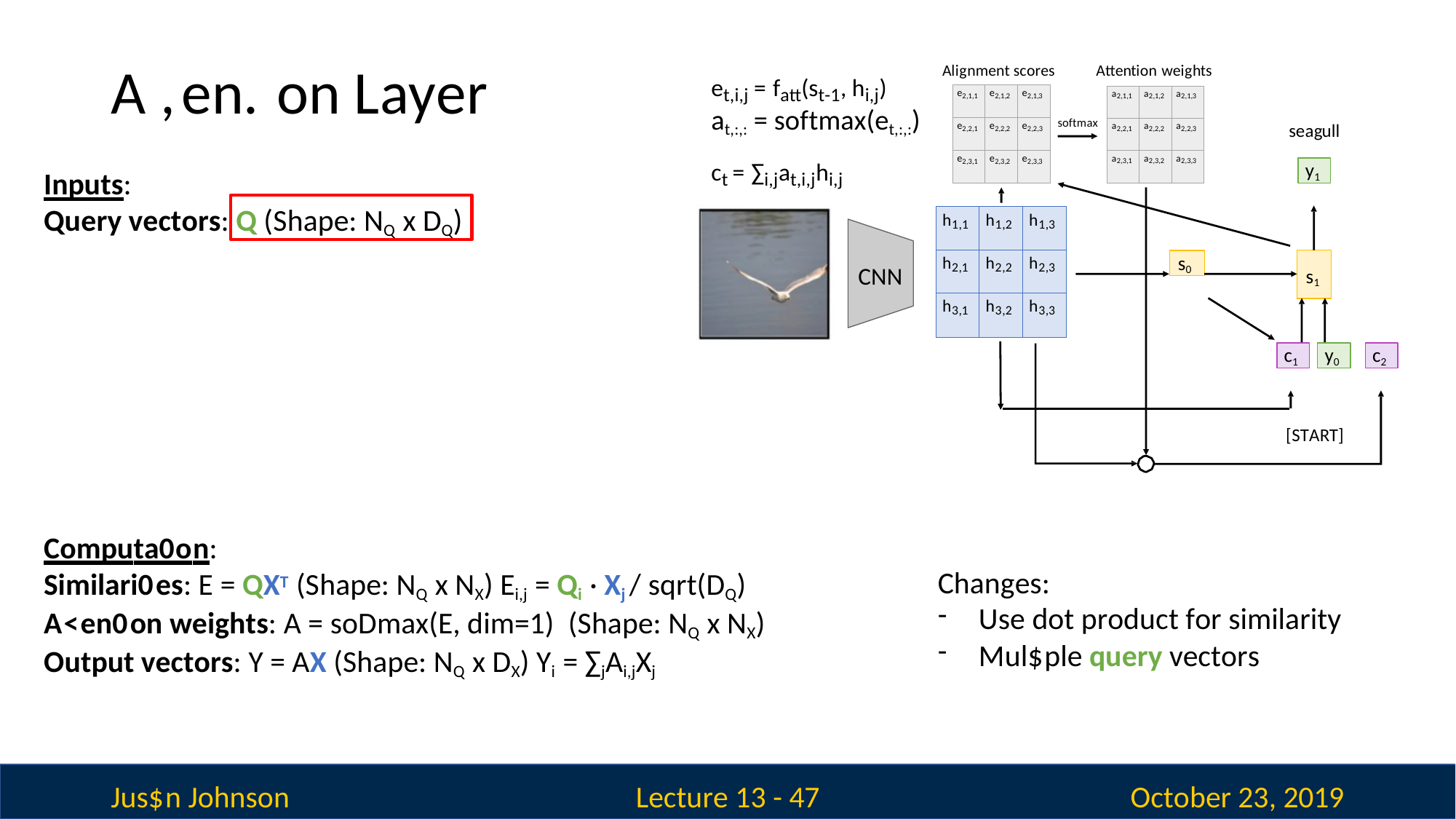

# A,en.on Layer
Alignment scores
Attention weights
et,i,j = fatt(st-1, hi,j) at,:,: = softmax(et,:,:)
ct = ∑i,jat,i,jhi,j
| e2,1,1 | e2,1,2 | e2,1,3 |
| --- | --- | --- |
| e2,2,1 | e2,2,2 | e2,2,3 |
| e2,3,1 | e2,3,2 | e2,3,3 |
| a2,1,1 | a2,1,2 | a2,1,3 |
| --- | --- | --- |
| a2,2,1 | a2,2,2 | a2,2,3 |
| a2,3,1 | a2,3,2 | a2,3,3 |
softmax
seagull

y1
Inputs:

Query vectors: Q (Shape: NQ  x DQ)

| h1,1 | h1,2 | h1,3 |
| --- | --- | --- |
| h2,1 | h2,2 | h2,3 |
| h3,1 | h3,2 | h3,3 |

s0

CNN
s1

c1
y0
c2

[START]

Computa0on:
Similari0es: E = QXT  (Shape: NQ  x NX) Ei,j  = Qi  · Xj / sqrt(DQ) A<en0on weights: A = soDmax(E, dim=1)  (Shape: NQ  x NX) Output vectors: Y = AX (Shape: NQ  x DX) Yi  = ∑jAi,jXj
Changes:
Use dot product for similarity
Mul$ple query vectors
Jus$n Johnson
October 23, 2019
Lecture 13 - 47